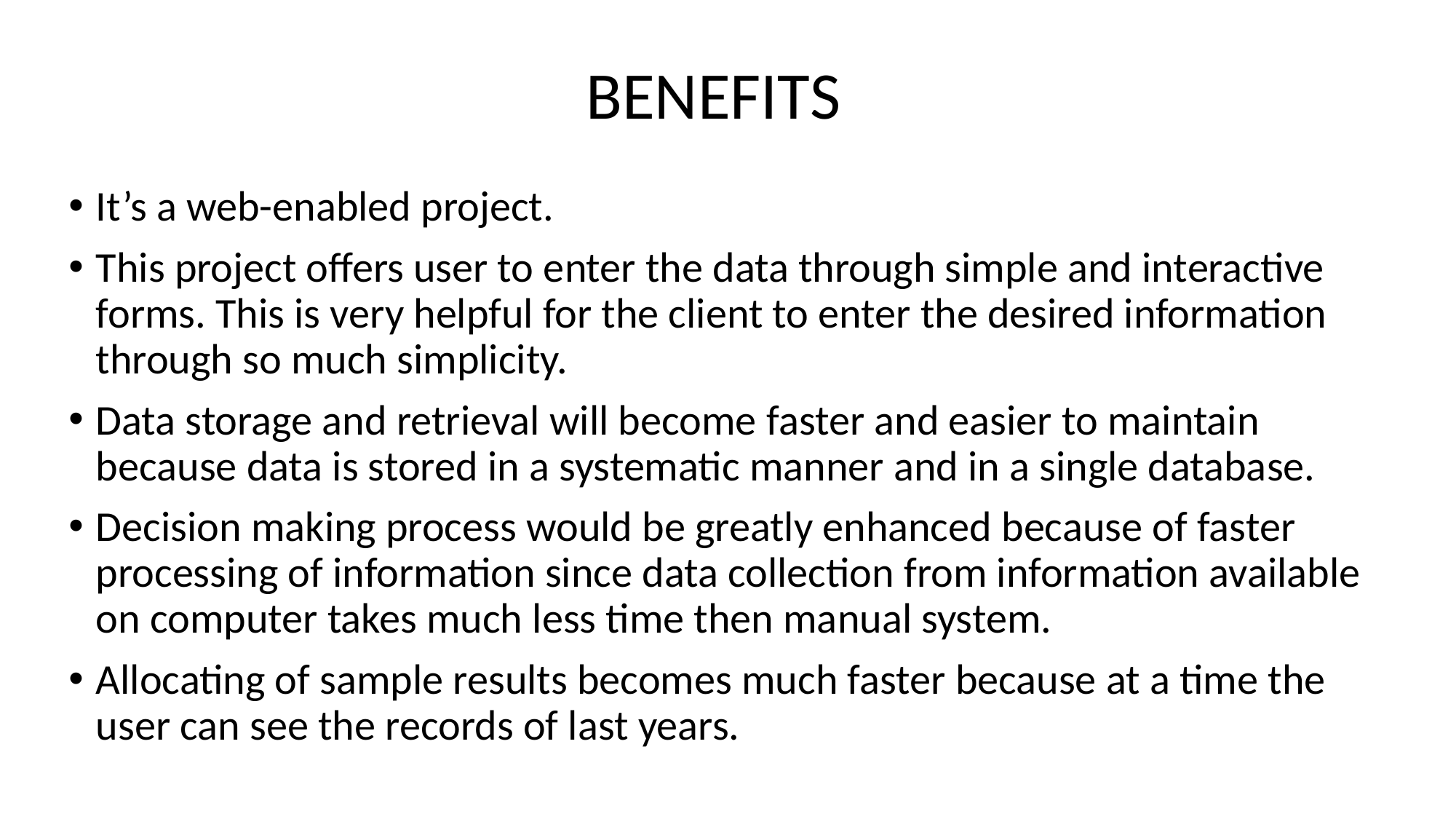

# BENEFITS
It’s a web-enabled project.
This project offers user to enter the data through simple and interactive forms. This is very helpful for the client to enter the desired information through so much simplicity.
Data storage and retrieval will become faster and easier to maintain because data is stored in a systematic manner and in a single database.
Decision making process would be greatly enhanced because of faster processing of information since data collection from information available on computer takes much less time then manual system.
Allocating of sample results becomes much faster because at a time the user can see the records of last years.